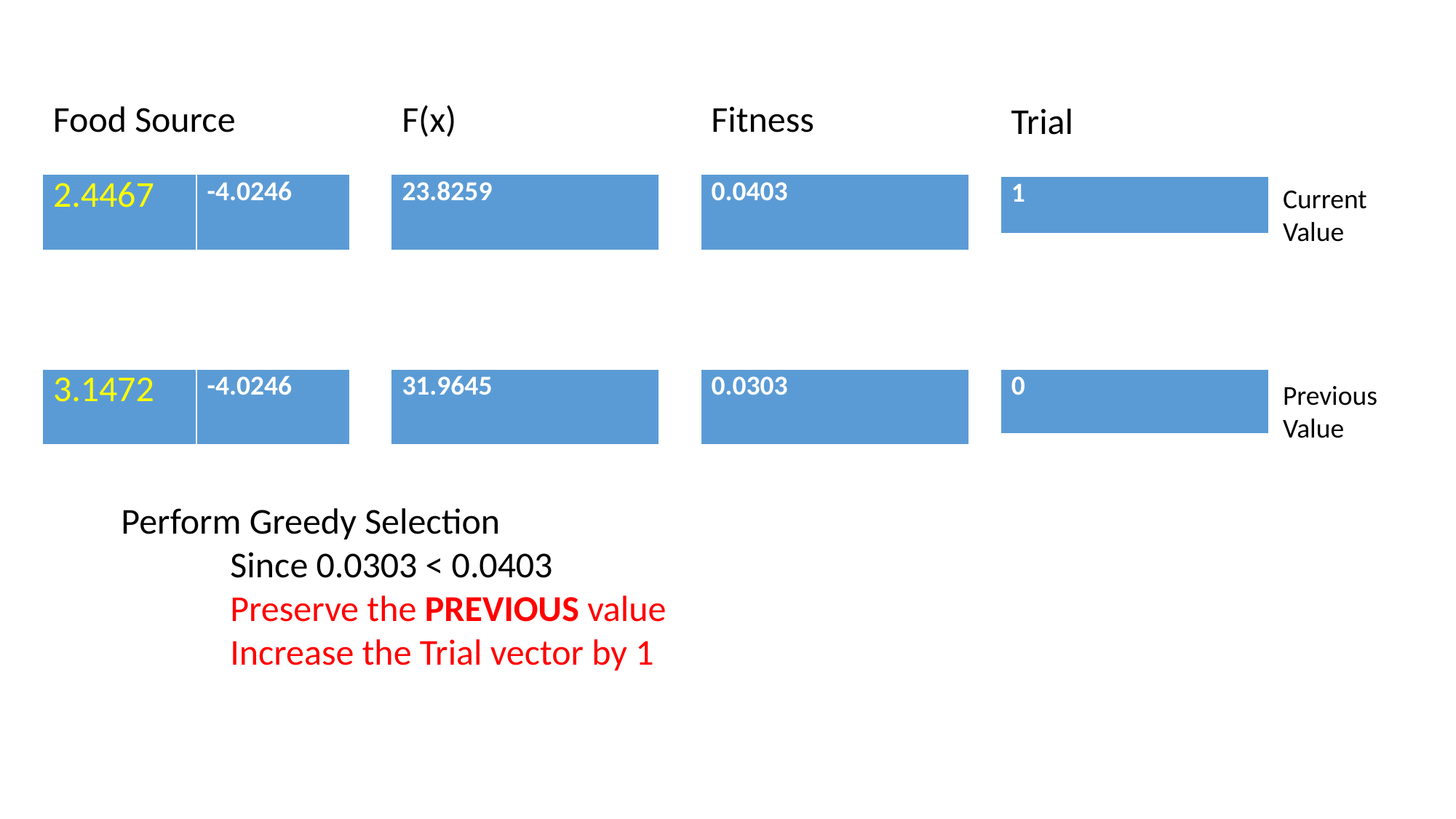

Food Source
Fitness
F(x)
Trial
| 2.4467 | -4.0246 |
| --- | --- |
| 23.8259 |
| --- |
| 0.0403 |
| --- |
| 1 |
| --- |
Current Value

Previous Value
| 3.1472 | -4.0246 |
| --- | --- |
| 31.9645 |
| --- |
| 0.0303 |
| --- |
| 0 |
| --- |
Perform Greedy Selection
	Since 0.0303 < 0.0403
	Preserve the PREVIOUS value
	Increase the Trial vector by 1